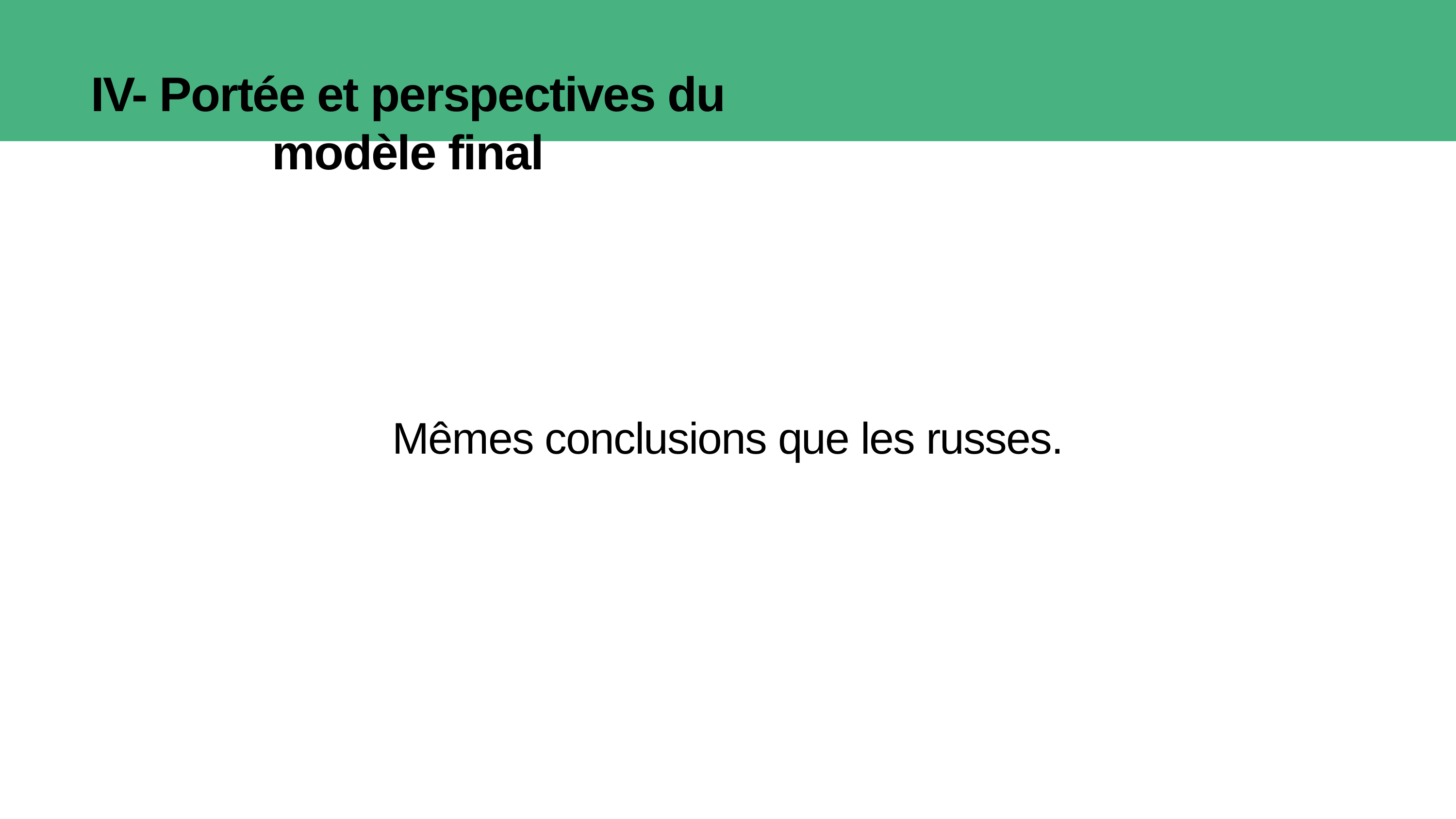

IV- Portée et perspectives du modèle final
Mêmes conclusions que les russes.